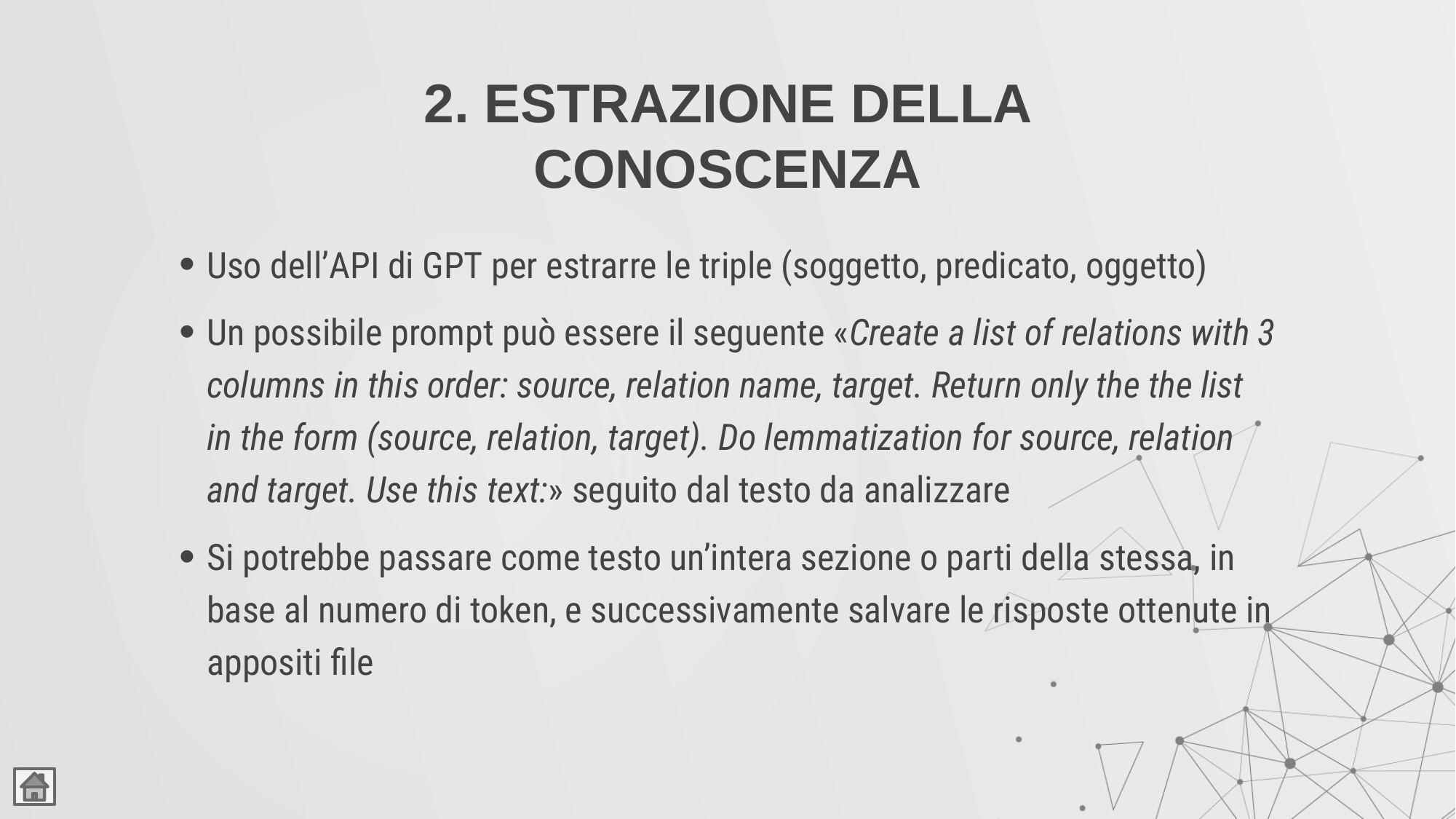

# 2. ESTRAZIONE DELLA CONOSCENZA
Uso dell’API di GPT per estrarre le triple (soggetto, predicato, oggetto)
Un possibile prompt può essere il seguente «Create a list of relations with 3 columns in this order: source, relation name, target. Return only the the list in the form (source, relation, target). Do lemmatization for source, relation and target. Use this text:» seguito dal testo da analizzare
Si potrebbe passare come testo un’intera sezione o parti della stessa, in base al numero di token, e successivamente salvare le risposte ottenute in appositi file